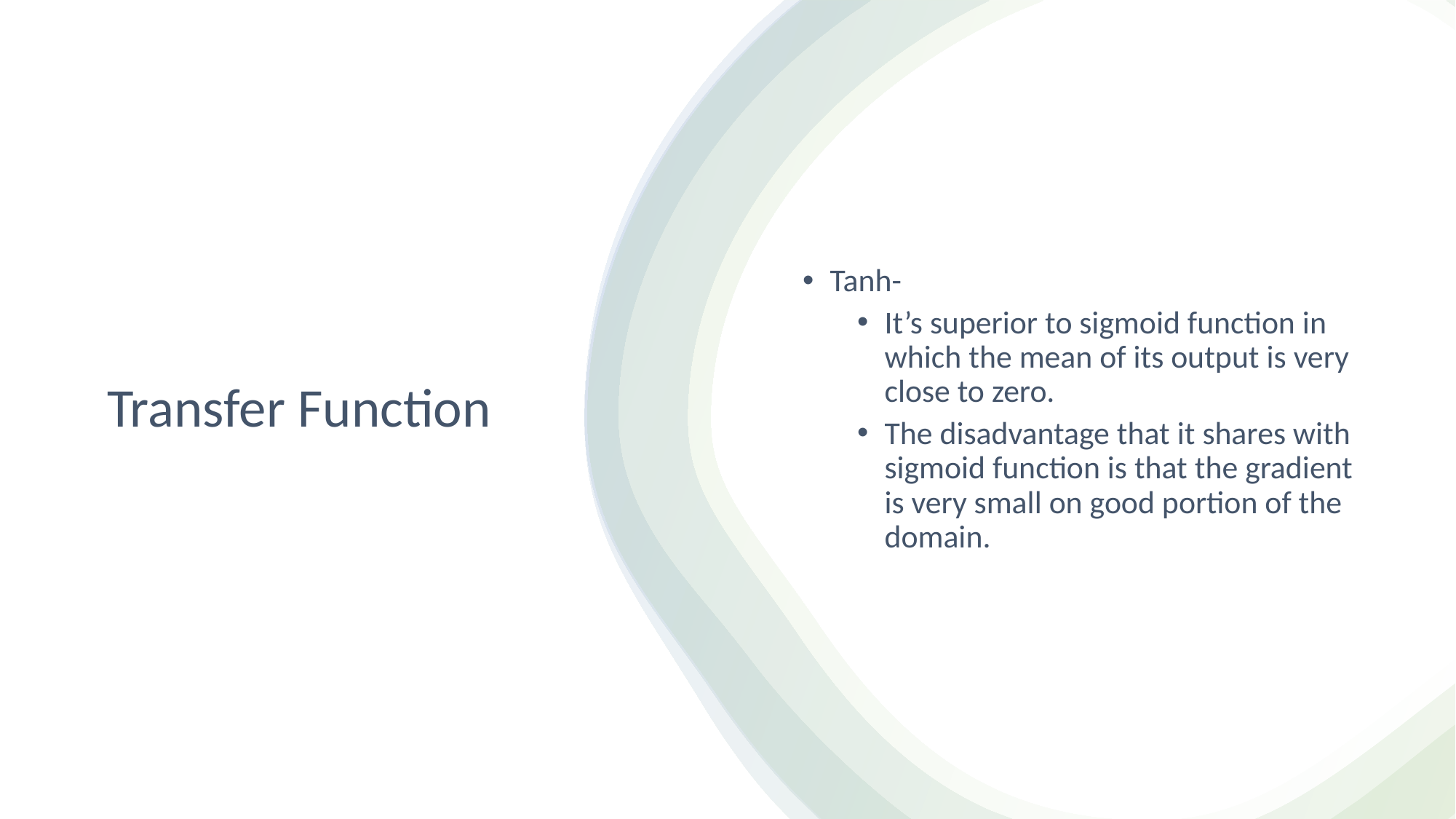

Tanh-
It’s superior to sigmoid function in which the mean of its output is very close to zero.
The disadvantage that it shares with sigmoid function is that the gradient is very small on good portion of the domain.
# Transfer Function